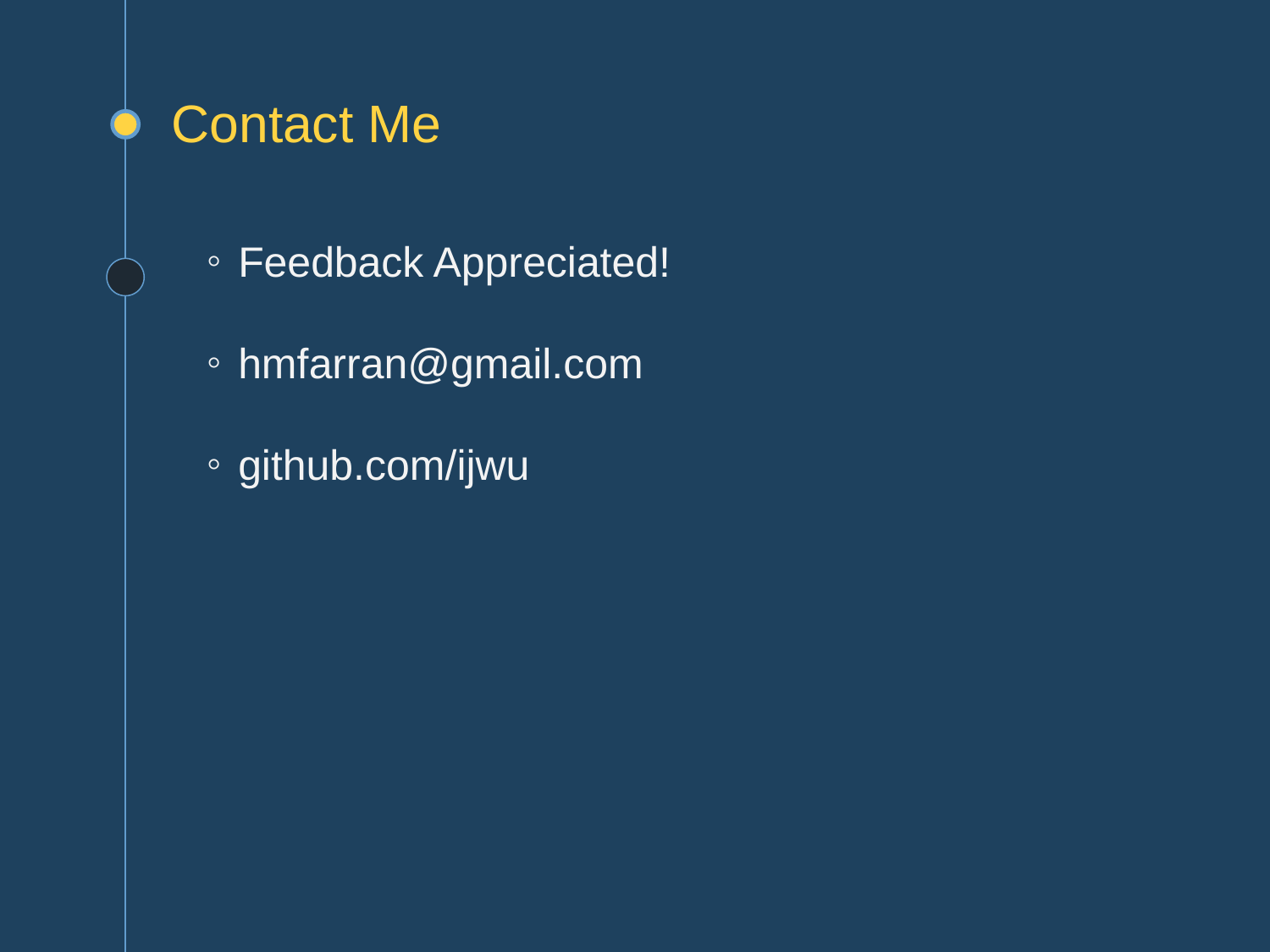

# Contact Me
Feedback Appreciated!

hmfarran@gmail.com

github.com/ijwu